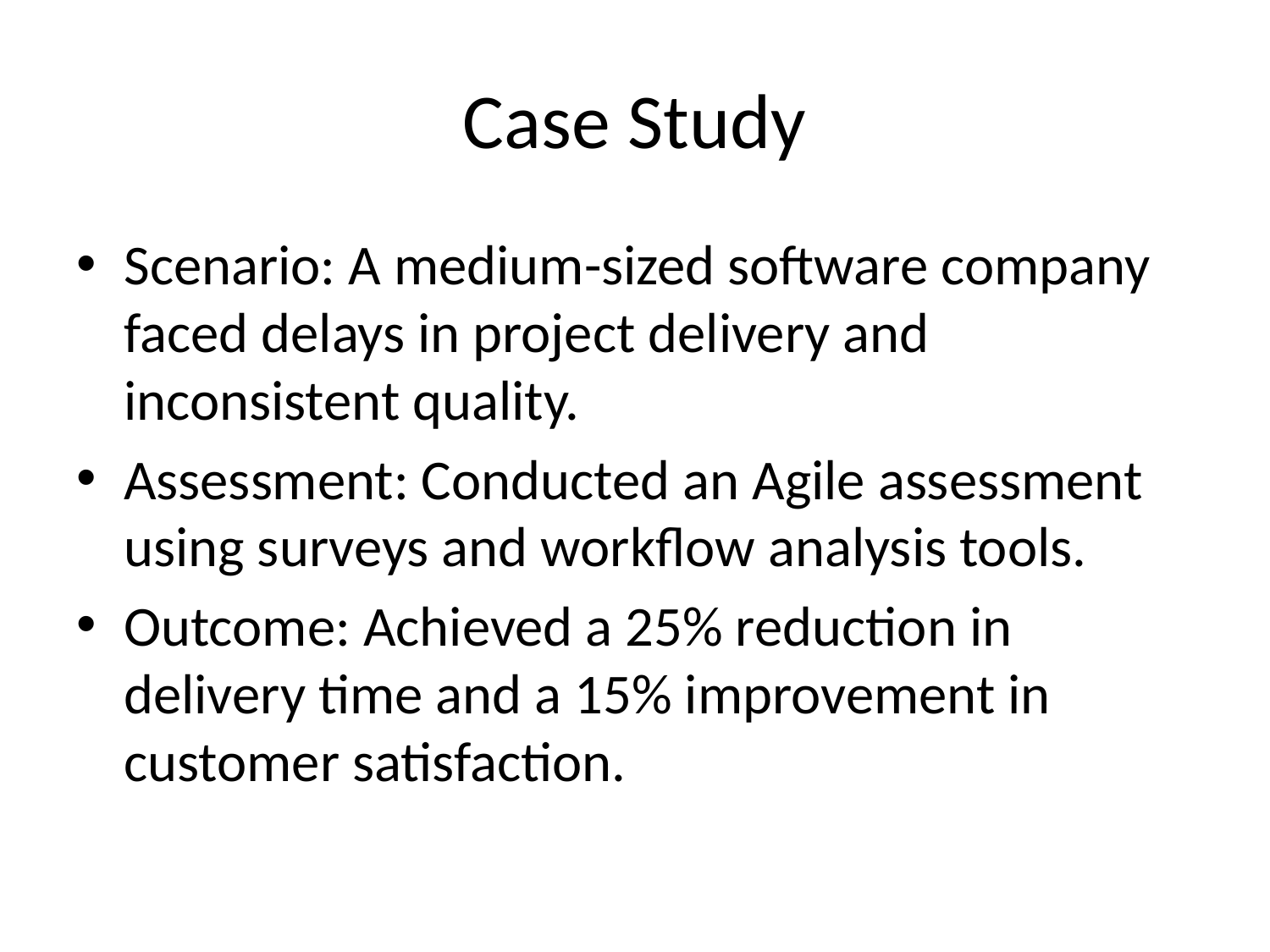

# Case Study
Scenario: A medium-sized software company faced delays in project delivery and inconsistent quality.
Assessment: Conducted an Agile assessment using surveys and workflow analysis tools.
Outcome: Achieved a 25% reduction in delivery time and a 15% improvement in customer satisfaction.